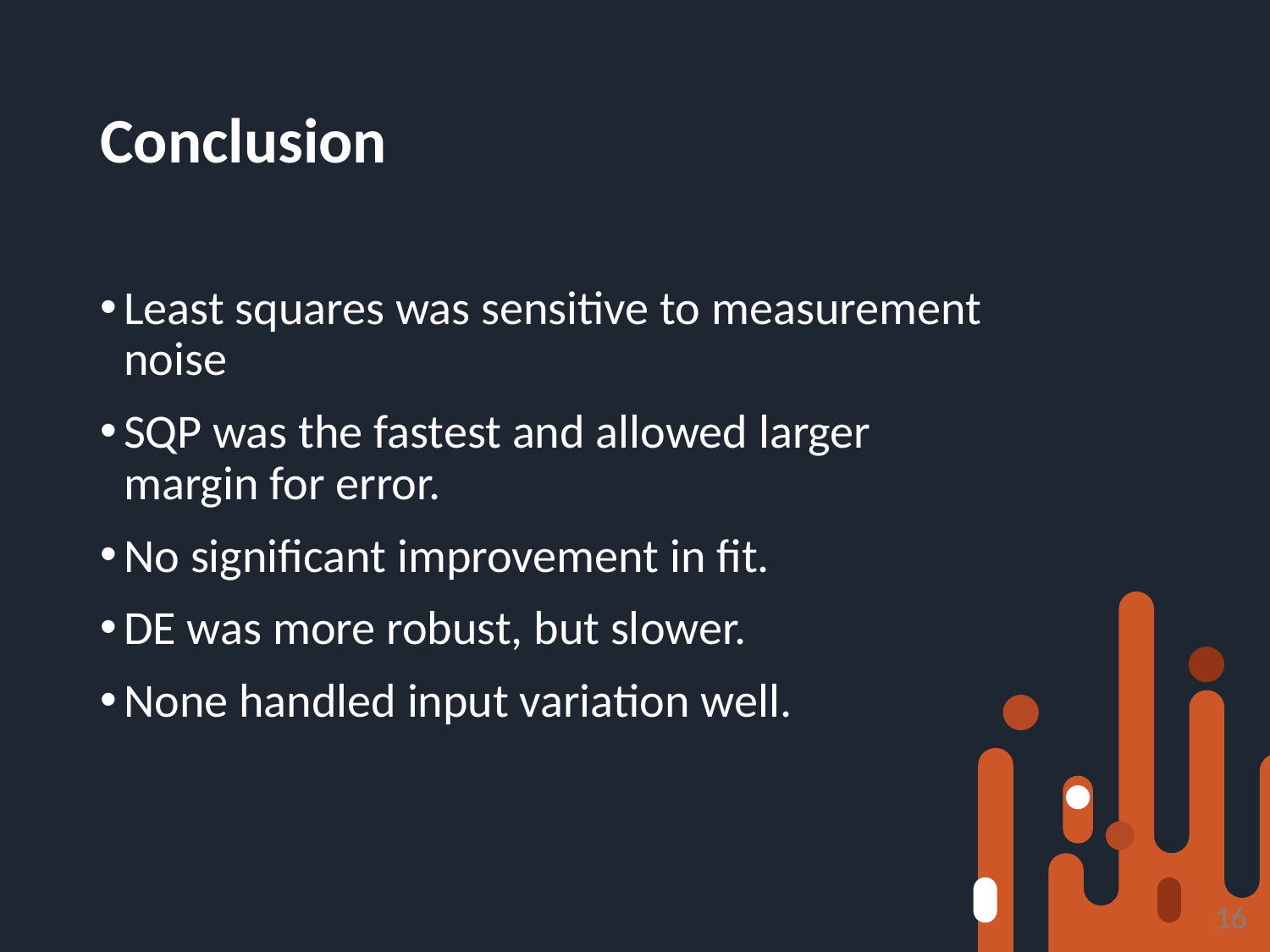

# Conclusion
Least squares was sensitive to measurement noise
SQP was the fastest and allowed larger margin for error.
No significant improvement in fit.
DE was more robust, but slower.
None handled input variation well.
16